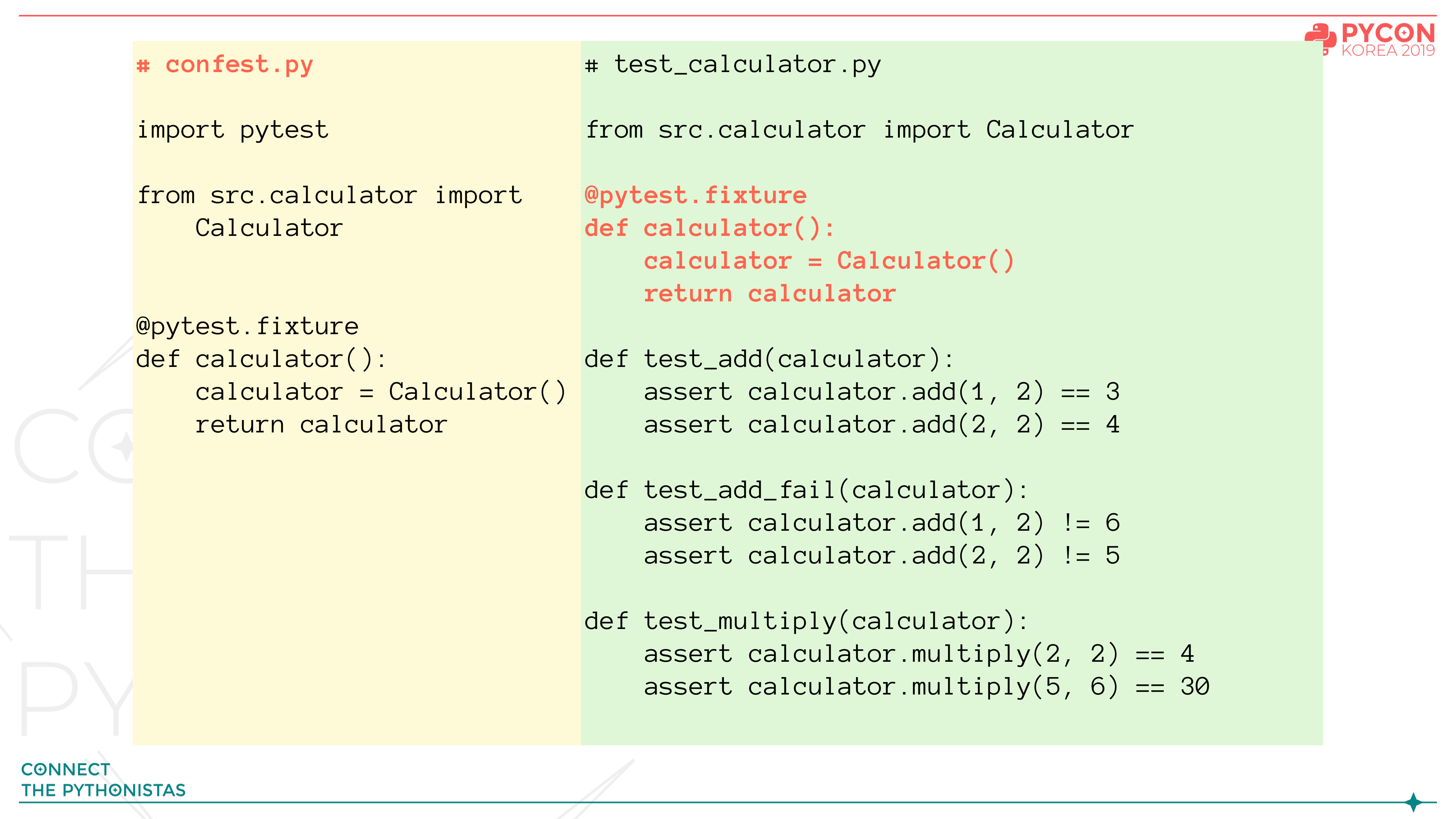

#
# test_calculator.py

from src.calculator import Calculator

@pytest.fixture
def calculator():
    calculator = Calculator()
    return calculator

def test_add(calculator):
    assert calculator.add(1, 2) == 3
    assert calculator.add(2, 2) == 4

def test_add_fail(calculator):
    assert calculator.add(1, 2) != 6
    assert calculator.add(2, 2) != 5

def test_multiply(calculator):
    assert calculator.multiply(2, 2) == 4
    assert calculator.multiply(5, 6) == 30

# confest.py

import pytest

from src.calculator import
    Calculator

@pytest.fixture
def calculator():
    calculator = Calculator()
    return calculator